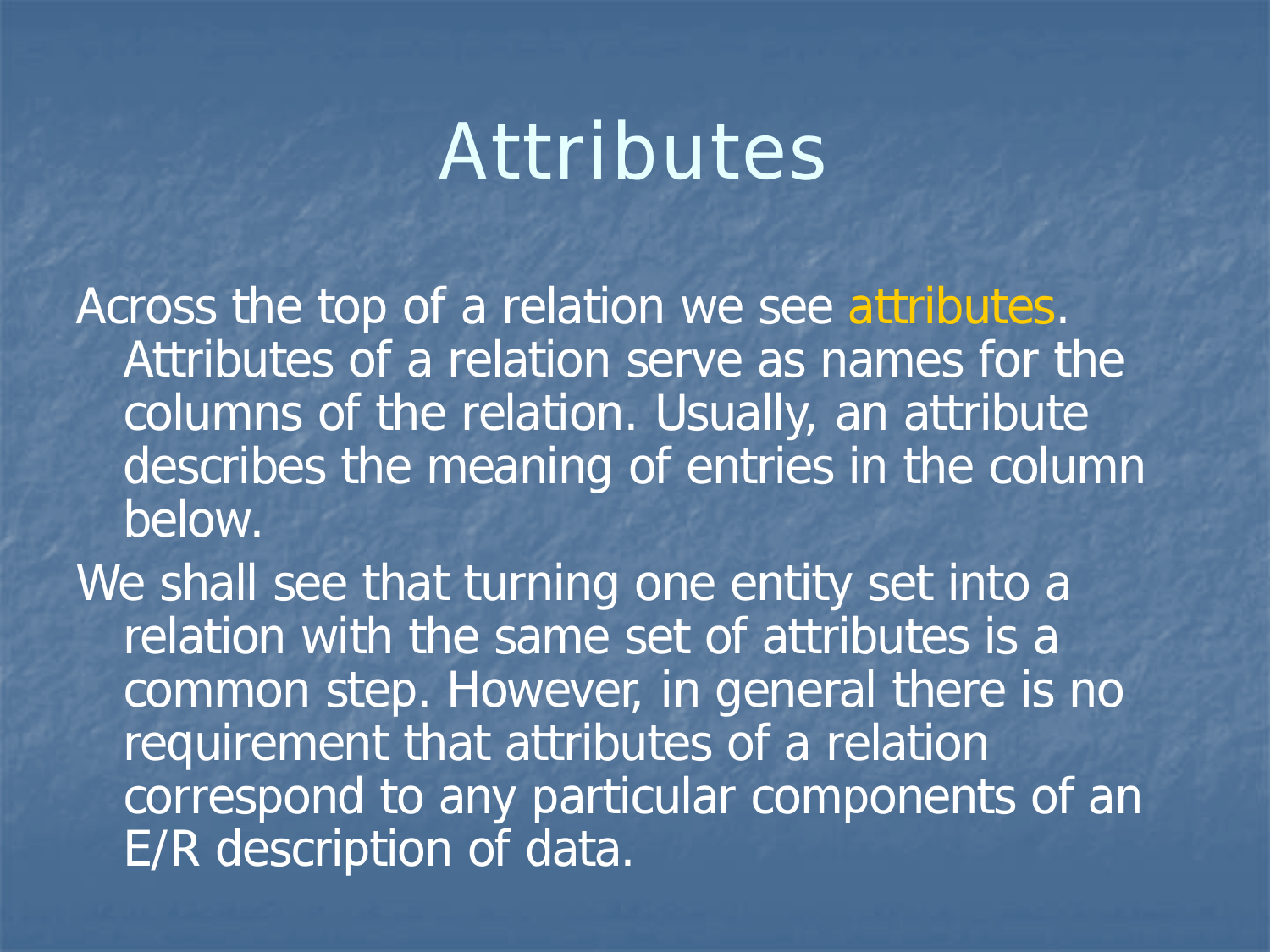

# Attributes
Across the top of a relation we see attributes. Attributes of a relation serve as names for the columns of the relation. Usually, an attribute describes the meaning of entries in the column below.
We shall see that turning one entity set into a relation with the same set of attributes is a common step. However, in general there is no requirement that attributes of a relation correspond to any particular components of an E/R description of data.